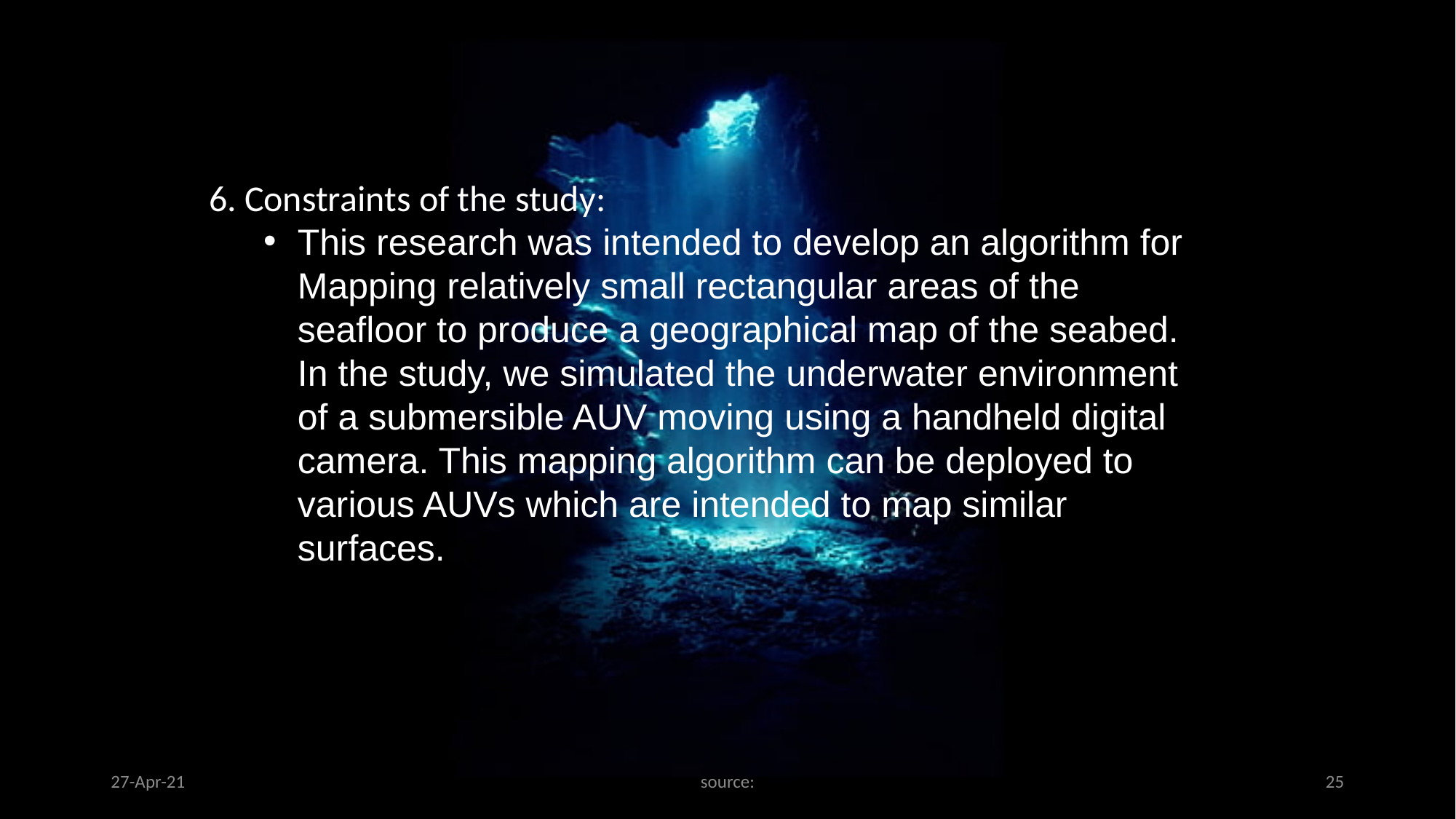

6. Constraints of the study:
This research was intended to develop an algorithm for Mapping relatively small rectangular areas of the seafloor to produce a geographical map of the seabed. In the study, we simulated the underwater environment of a submersible AUV moving using a handheld digital camera. This mapping algorithm can be deployed to various AUVs which are intended to map similar surfaces.

27-Apr-21
source:
25